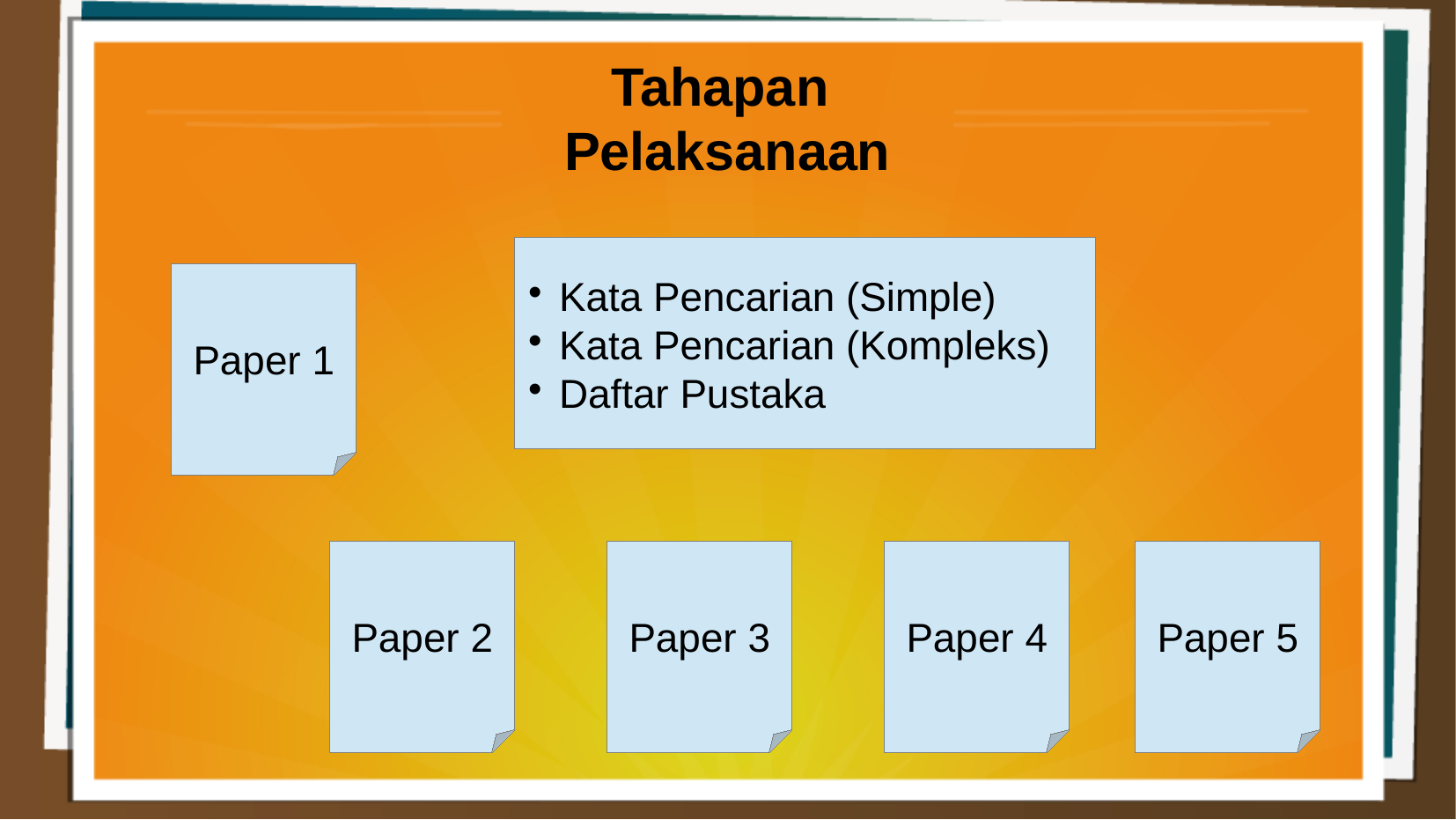

Tahapan  Pelaksanaan
Kata Pencarian (Simple)
Kata Pencarian (Kompleks)
Daftar Pustaka
Paper 1

Paper 2
Paper 3
Paper 4
Paper 5